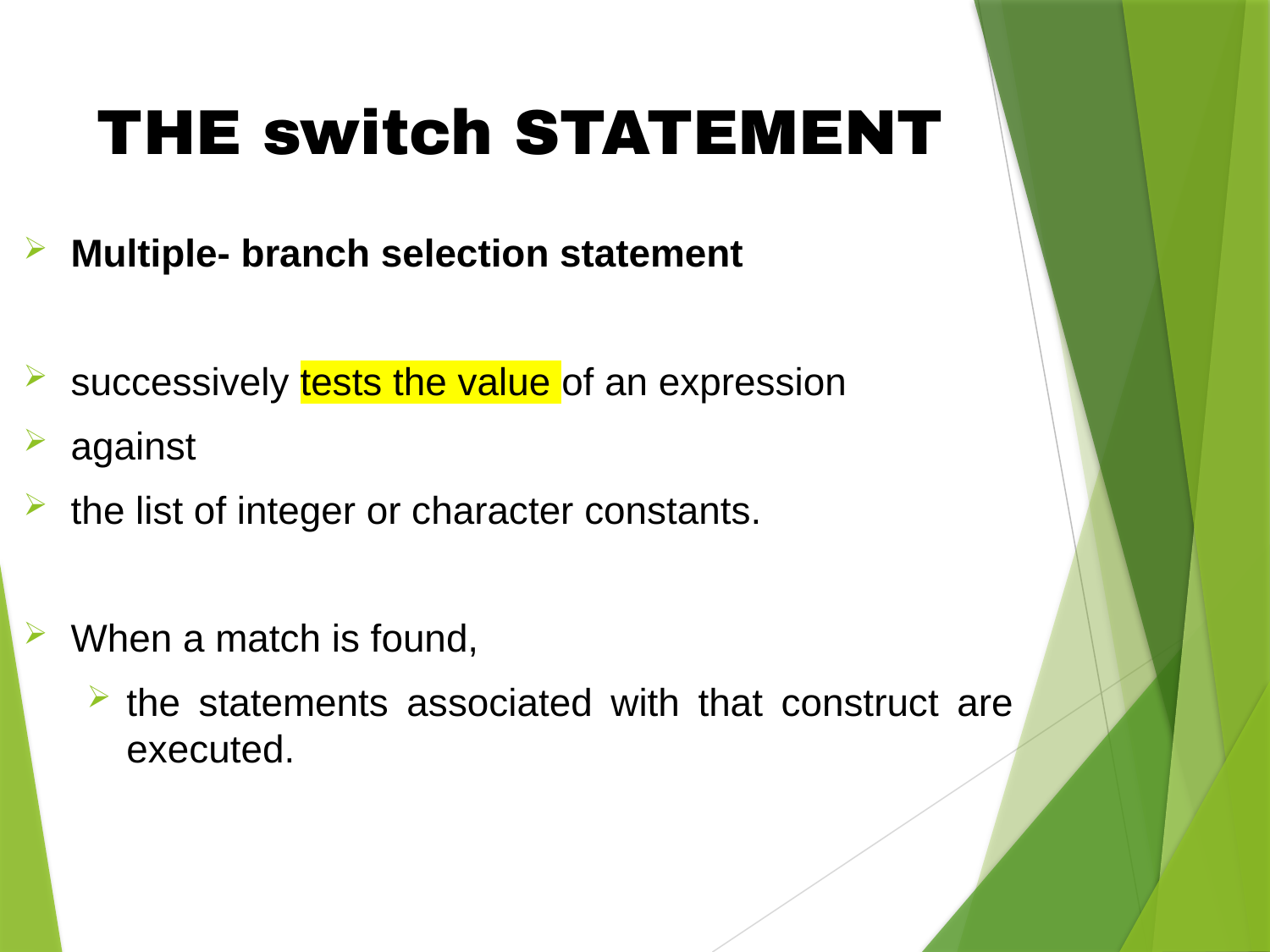

# THE switch STATEMENT
Multiple- branch selection statement

successively tests the value of an expression
against
the list of integer or character constants.

When a match is found,
the statements associated with that construct are executed.